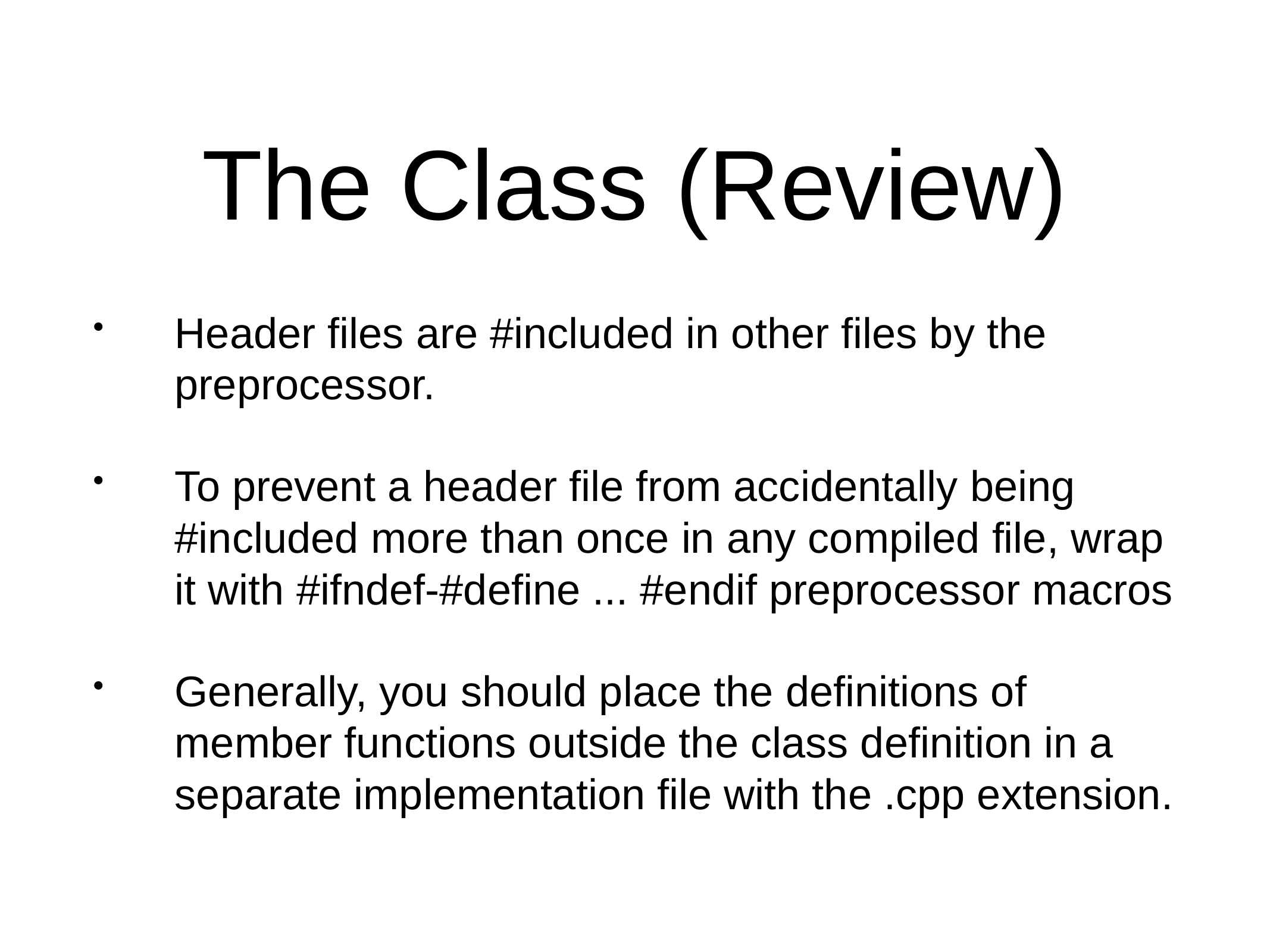

# The Class (Review)
Header files are #included in other files by the preprocessor.
To prevent a header file from accidentally being #included more than once in any compiled file, wrap it with #ifndef-#define ... #endif preprocessor macros
Generally, you should place the definitions of member functions outside the class definition in a separate implementation file with the .cpp extension.